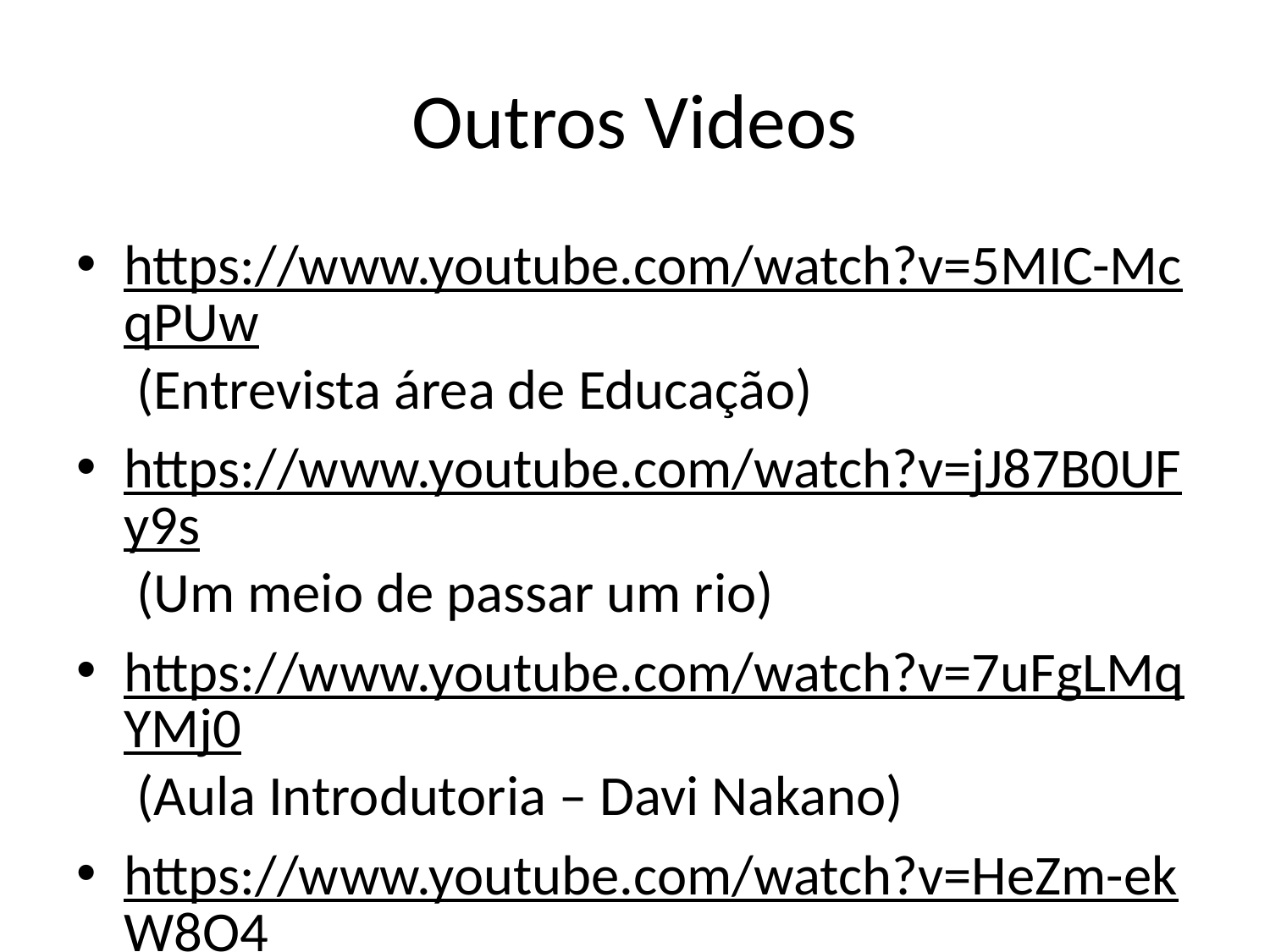

# Outros Videos
https://www.youtube.com/watch?v=5MIC-McqPUw (Entrevista área de Educação)
https://www.youtube.com/watch?v=jJ87B0UFy9s (Um meio de passar um rio)
https://www.youtube.com/watch?v=7uFgLMqYMj0 (Aula Introdutoria – Davi Nakano)
https://www.youtube.com/watch?v=HeZm-ekW8O4 (Aula Introdutoria)